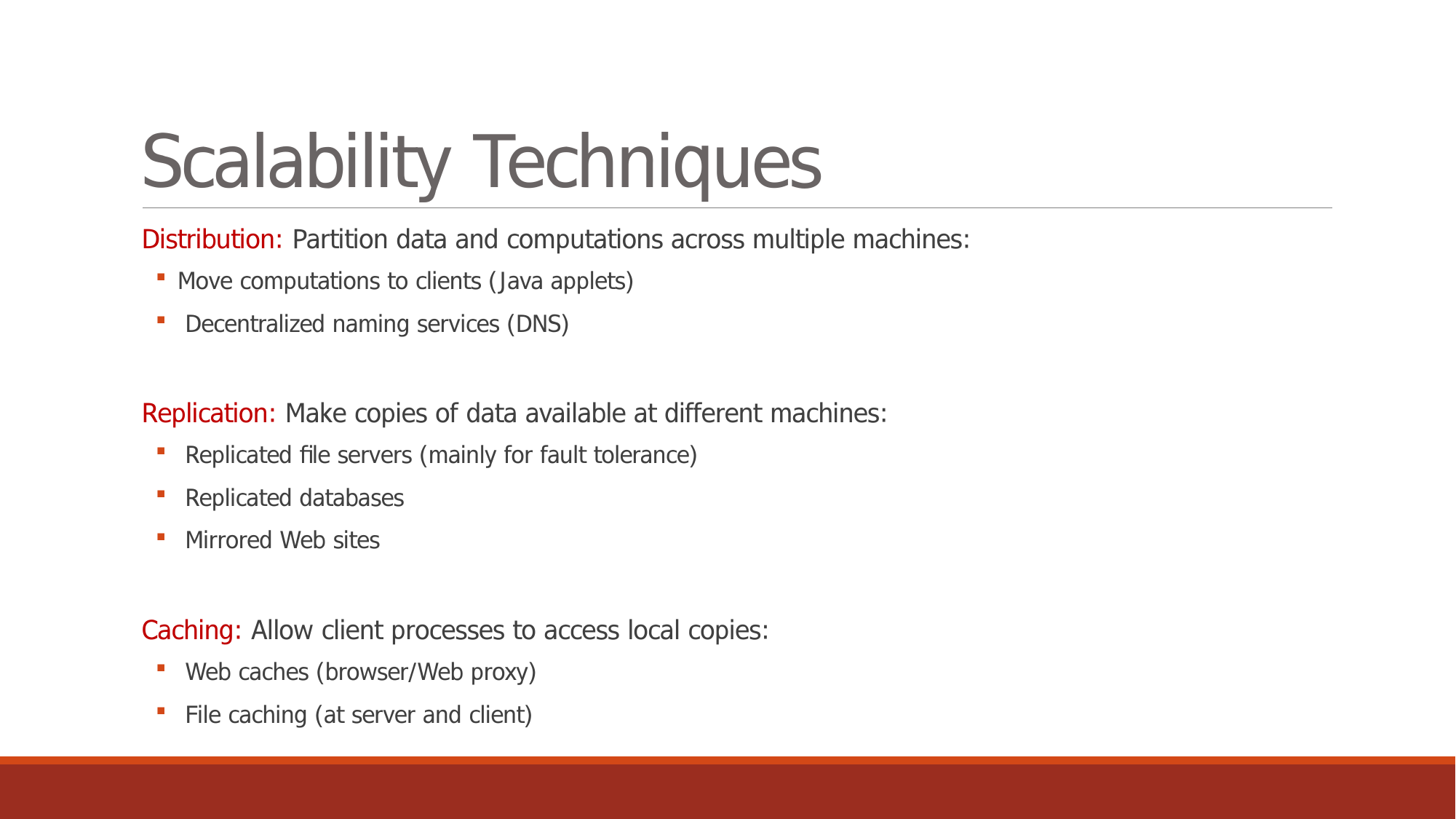

# Scalability Techniques
Distribution: Partition data and computations across multiple machines:
Move computations to clients (Java applets)
 Decentralized naming services (DNS)

Replication: Make copies of data available at different machines:
 Replicated file servers (mainly for fault tolerance)
 Replicated databases
 Mirrored Web sites

Caching: Allow client processes to access local copies:
 Web caches (browser/Web proxy)
 File caching (at server and client)